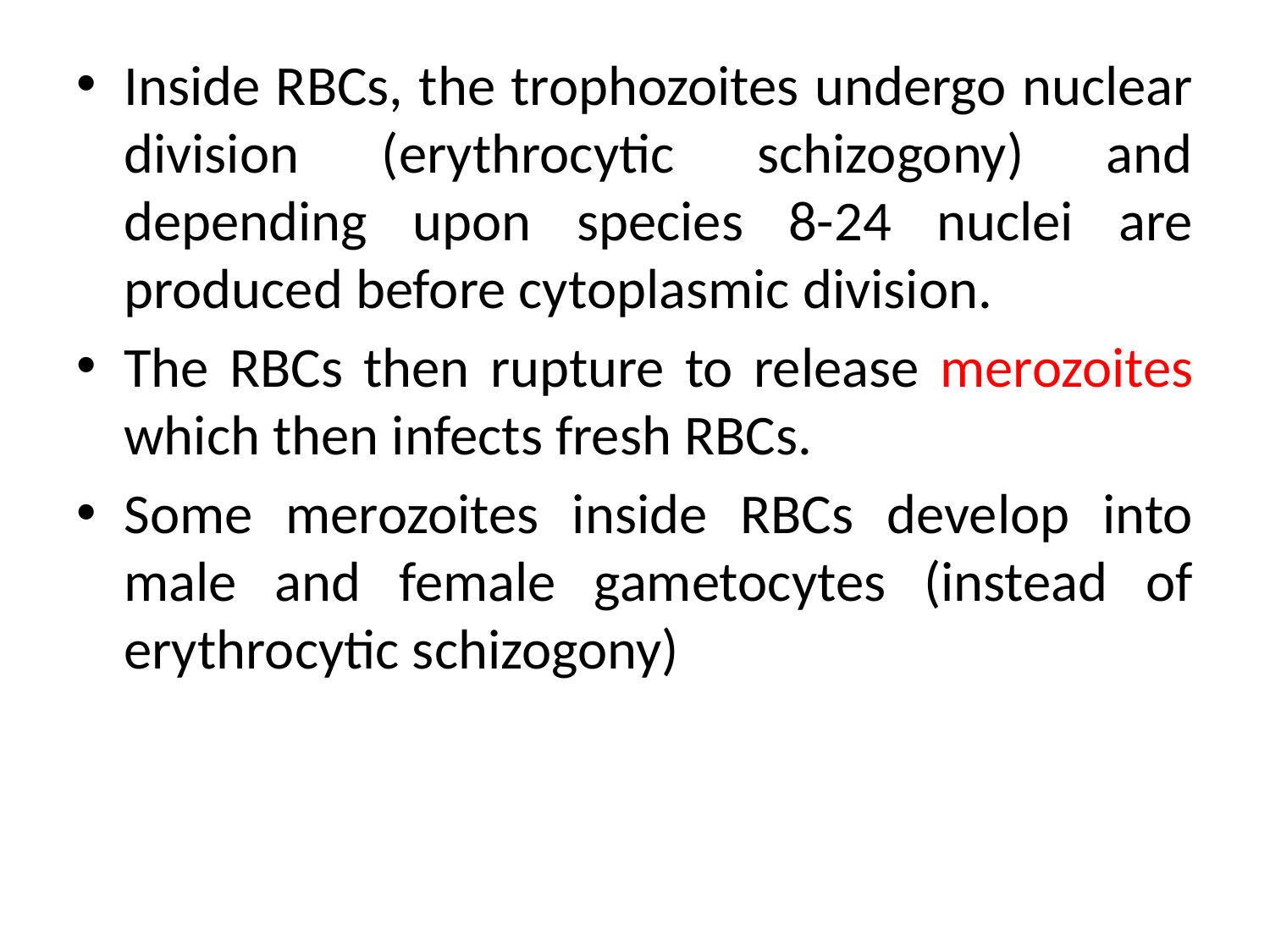

Inside RBCs, the trophozoites undergo nuclear division (erythrocytic schizogony) and depending upon species 8-24 nuclei are produced before cytoplasmic division.
The RBCs then rupture to release merozoites which then infects fresh RBCs.
Some merozoites inside RBCs develop into male and female gametocytes (instead of erythrocytic schizogony)